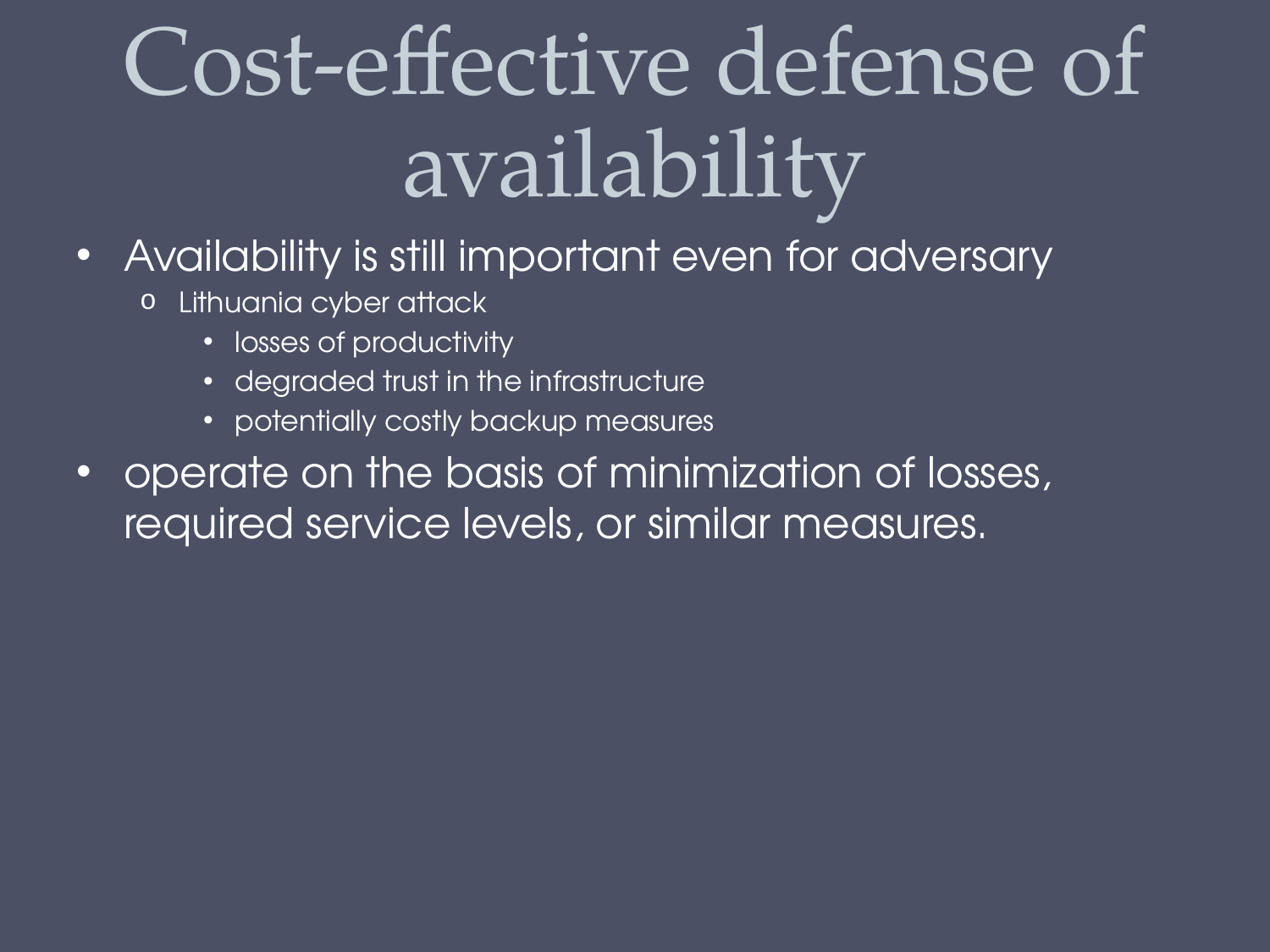

# Cost-effective defense of availability
Availability is still important even for adversary
Lithuania cyber attack
losses of productivity
degraded trust in the infrastructure
potentially costly backup measures
operate on the basis of minimization of losses, required service levels, or similar measures.